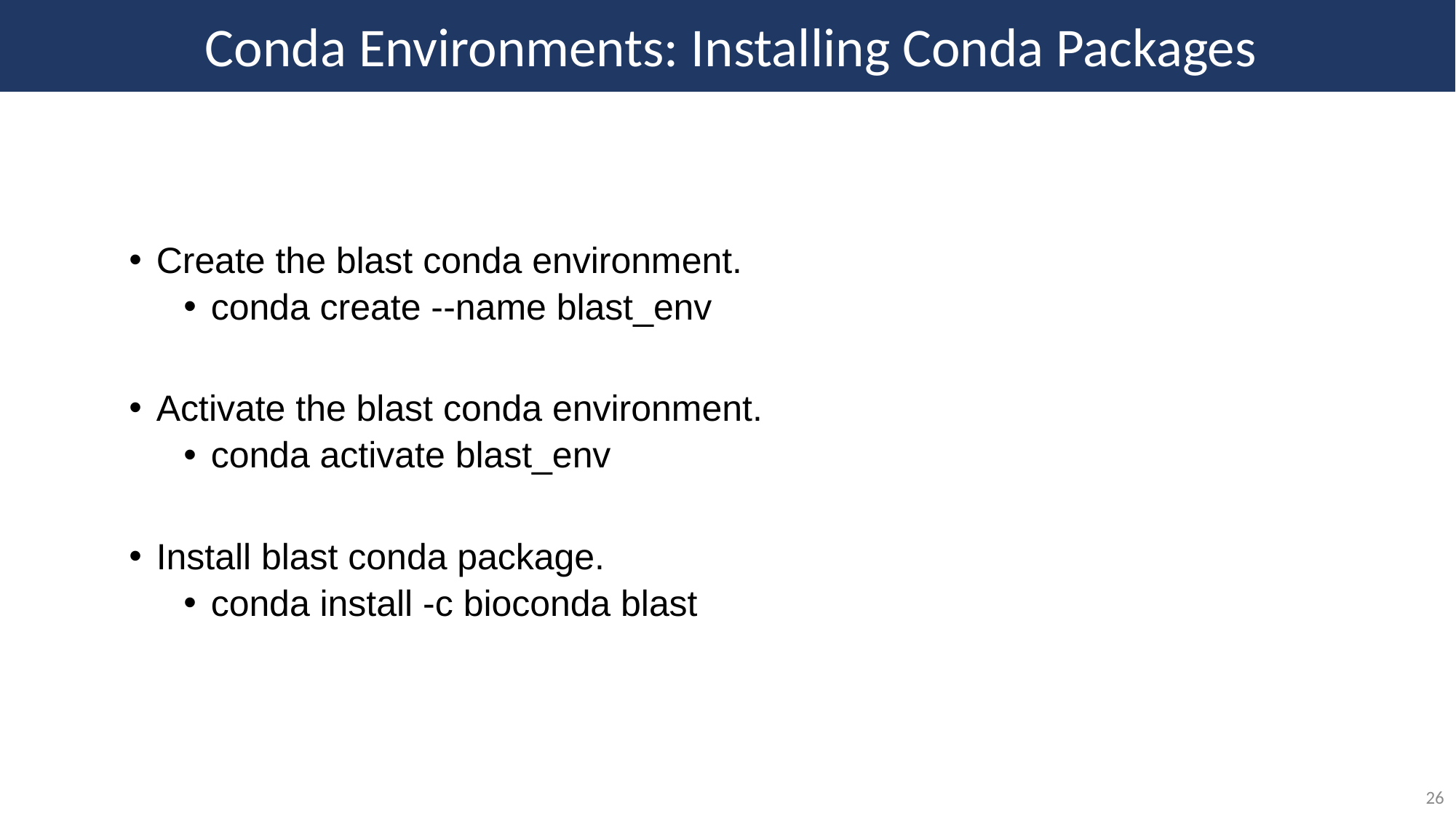

Conda Environments: Installing Conda Packages

Create the blast conda environment.
conda create --name blast_env

Activate the blast conda environment.
conda activate blast_env

Install blast conda package.
conda install -c bioconda blast

26